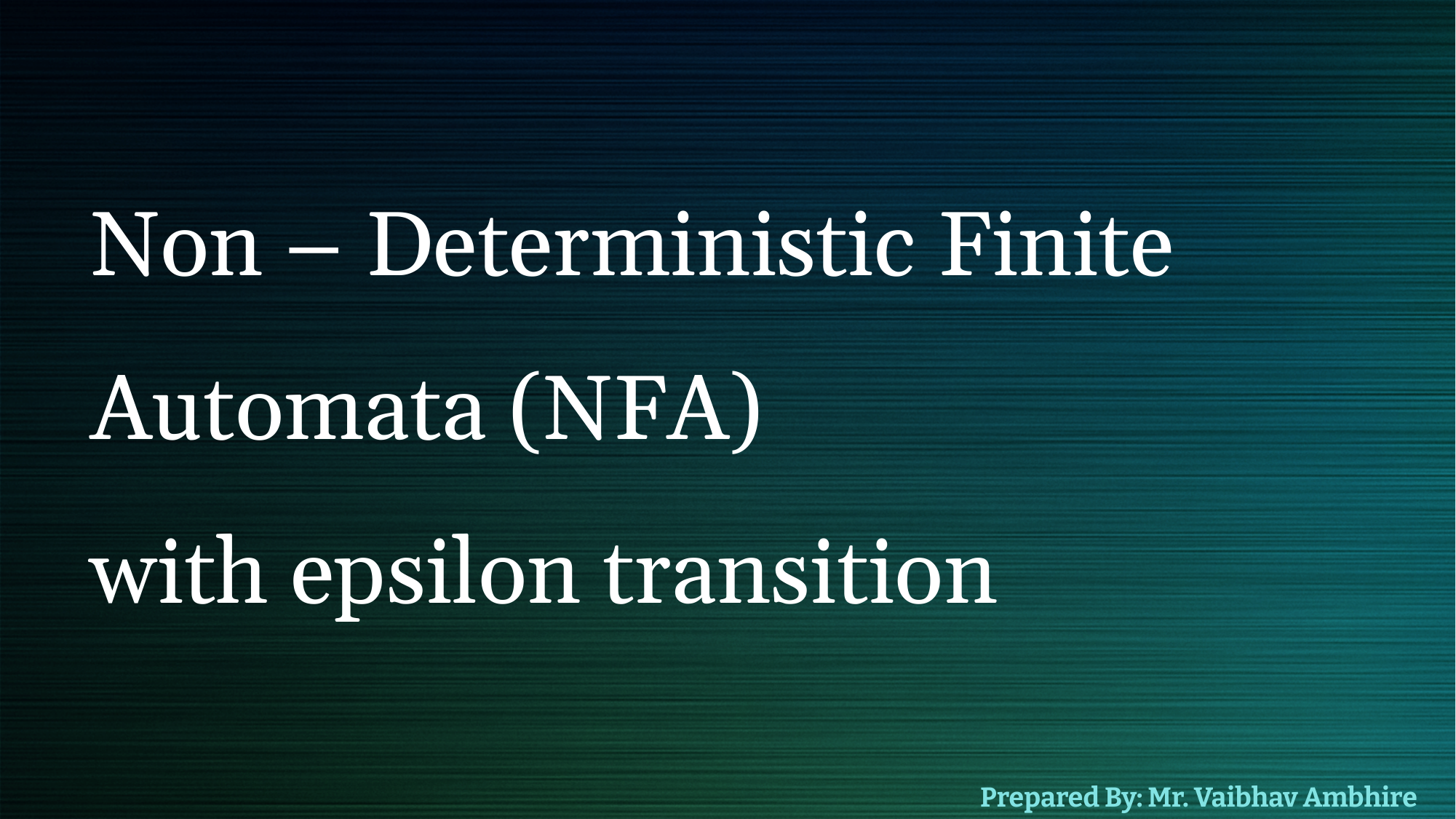

# Non – Deterministic Finite Automata (NFA) with epsilon transition